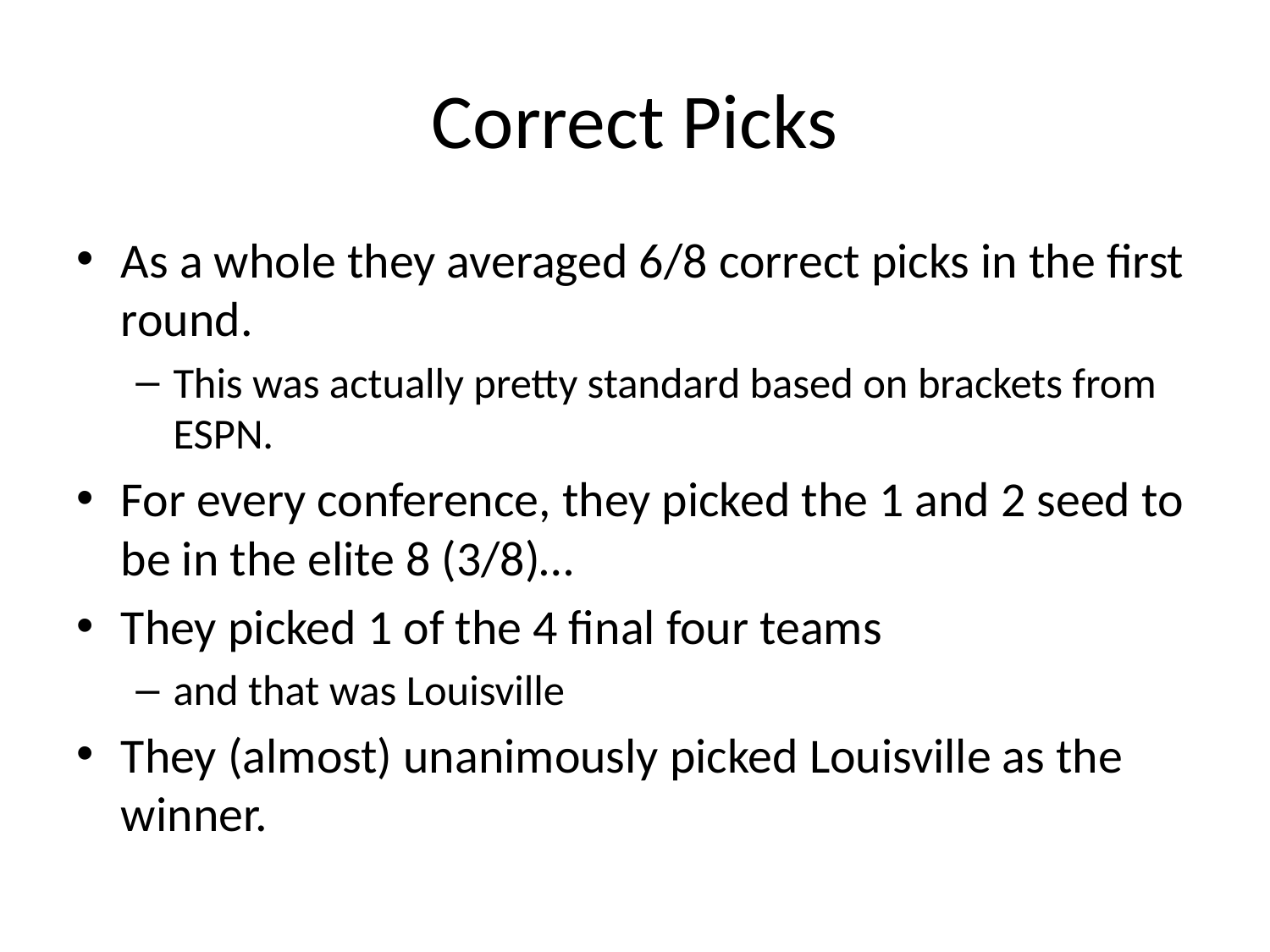

# Correct Picks
As a whole they averaged 6/8 correct picks in the first round.
This was actually pretty standard based on brackets from ESPN.
For every conference, they picked the 1 and 2 seed to be in the elite 8 (3/8)…
They picked 1 of the 4 final four teams
and that was Louisville
They (almost) unanimously picked Louisville as the winner.